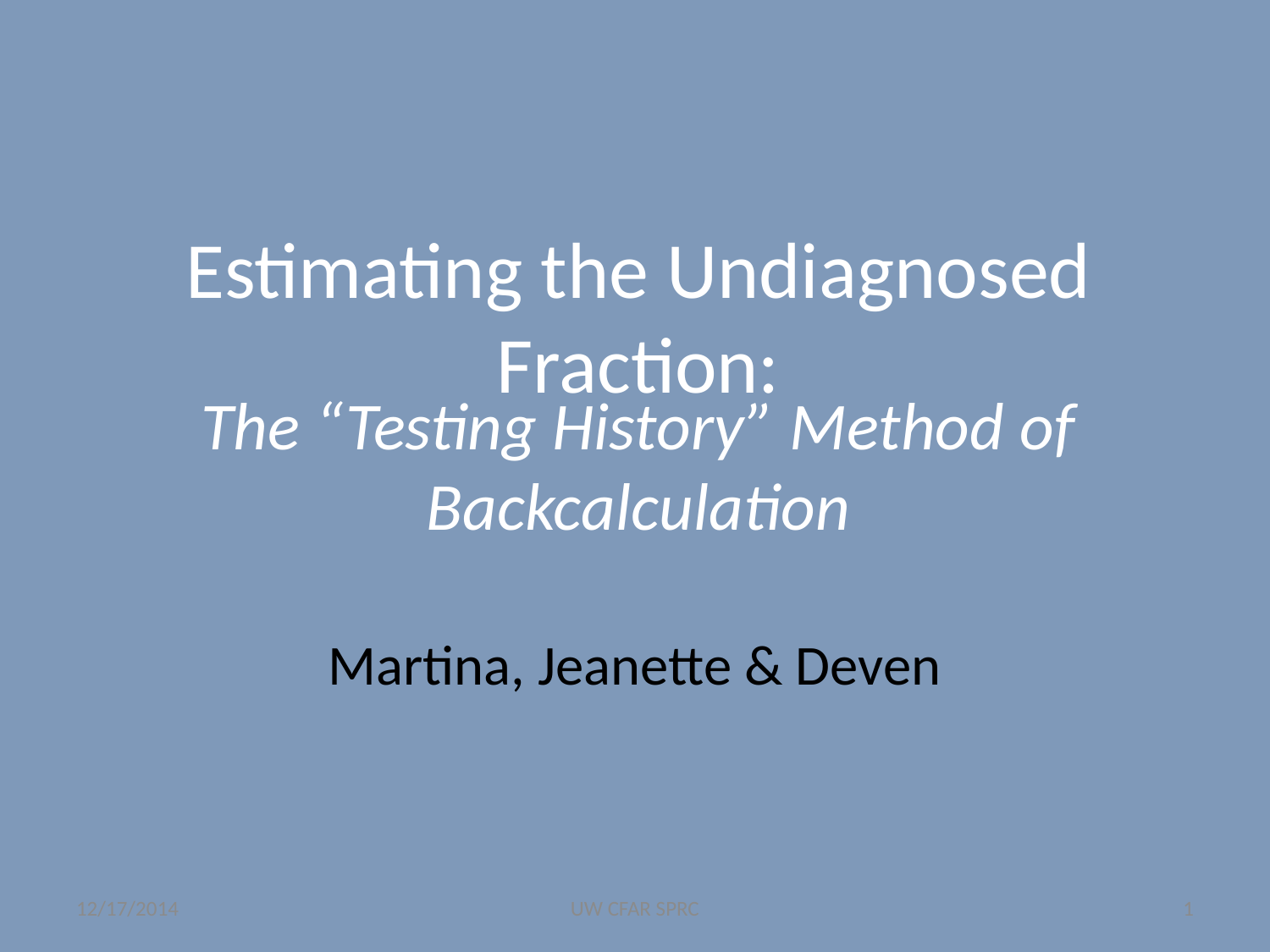

# Estimating the Undiagnosed Fraction:
The “Testing History” Method of Backcalculation
Martina, Jeanette & Deven
12/17/2014
UW CFAR SPRC
1